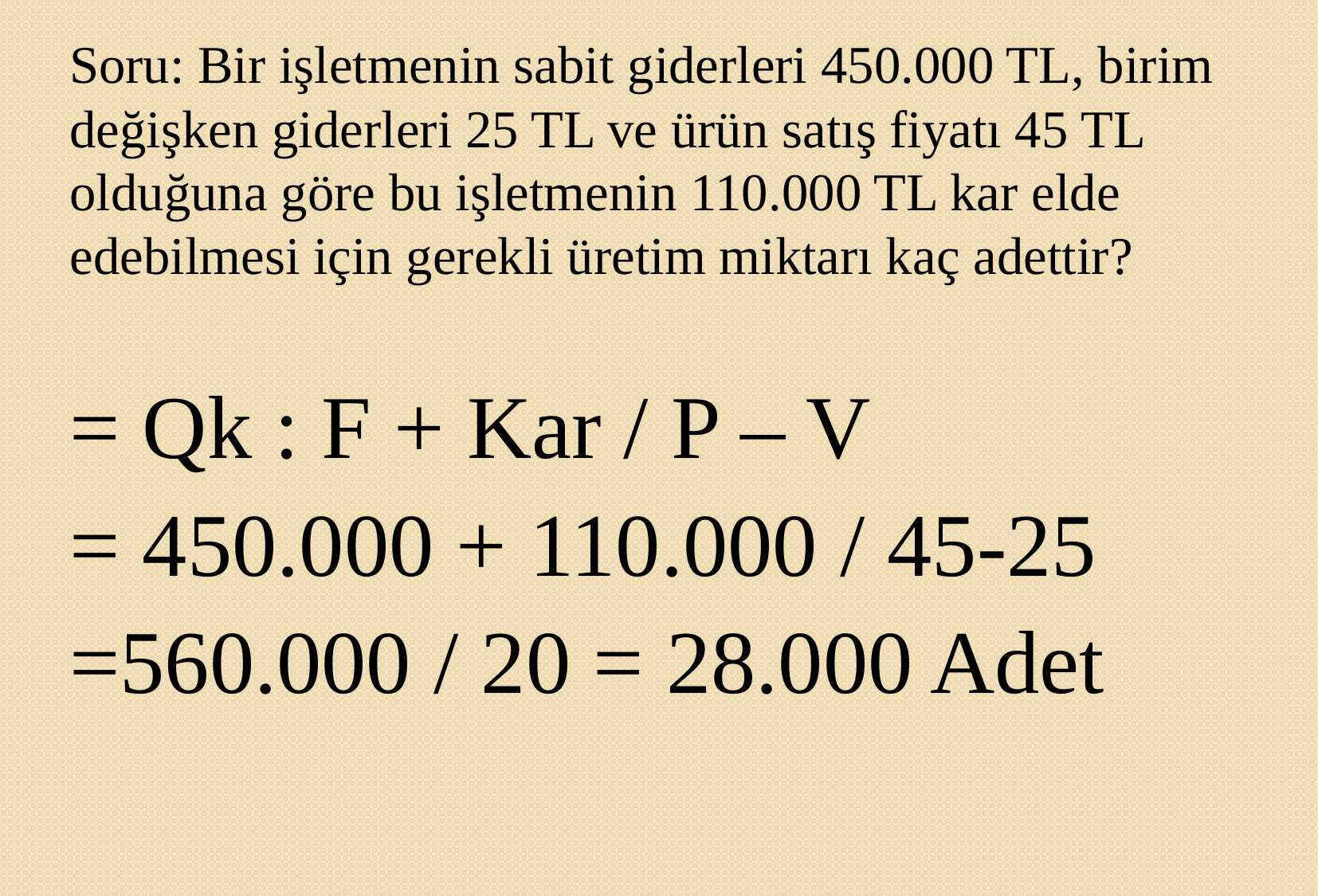

Soru: Bir işletmenin sabit giderleri 450.000 TL, birim değişken giderleri 25 TL ve ürün satış fiyatı 45 TL olduğuna göre bu işletmenin 110.000 TL kar elde edebilmesi için gerekli üretim miktarı kaç adettir?

= Qk : F + Kar / P – V
= 450.000 + 110.000 / 45-25
=560.000 / 20 = 28.000 Adet